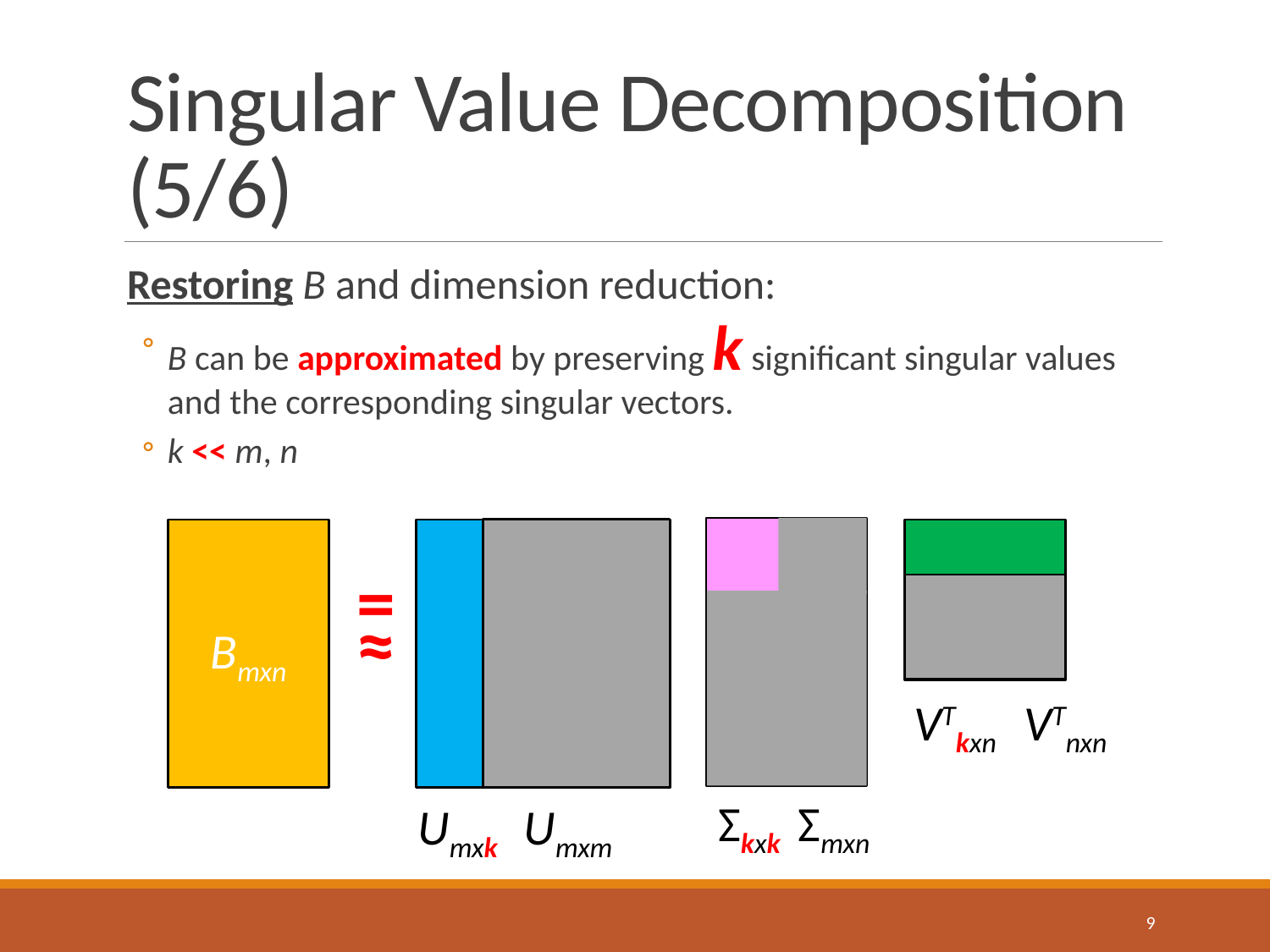

# Singular Value Decomposition (5/6)
Restoring B and dimension reduction:
B can be approximated by preserving k significant singular values and the corresponding singular vectors.
k << m, n

Bmxn

=

≈
VTkxn
VTnxn
Σkxk
Σmxn
Umxk
Umxm
9